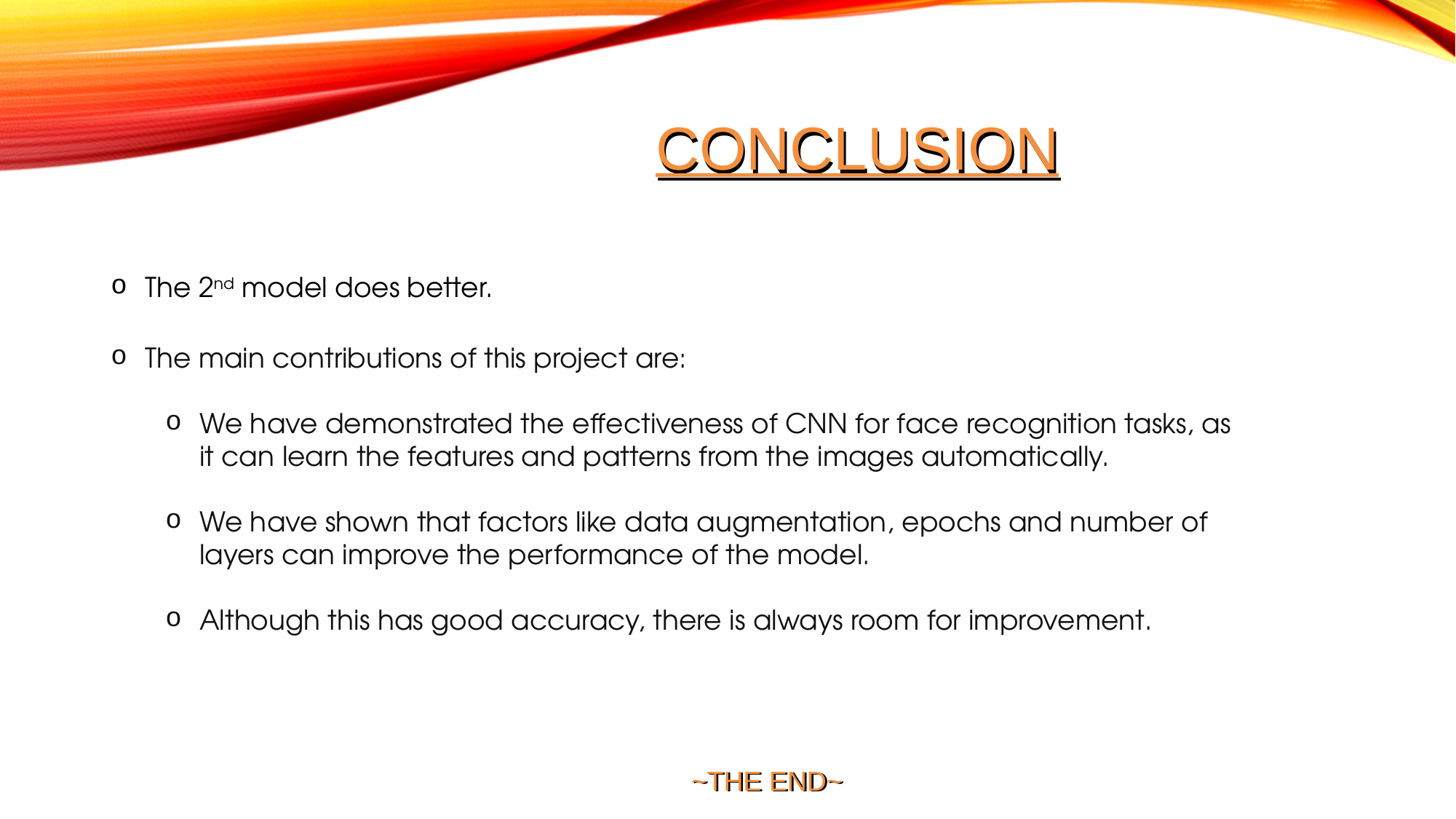

conclusion

# conclusion
The 2nd model does better.
The main contributions of this project are:

We have demonstrated the effectiveness of CNN for face recognition tasks, as it can learn the features and patterns from the images automatically.

We have shown that factors like data augmentation, epochs and number of layers can improve the performance of the model.

Although this has good accuracy, there is always room for improvement.
~THE END~
~THE END~